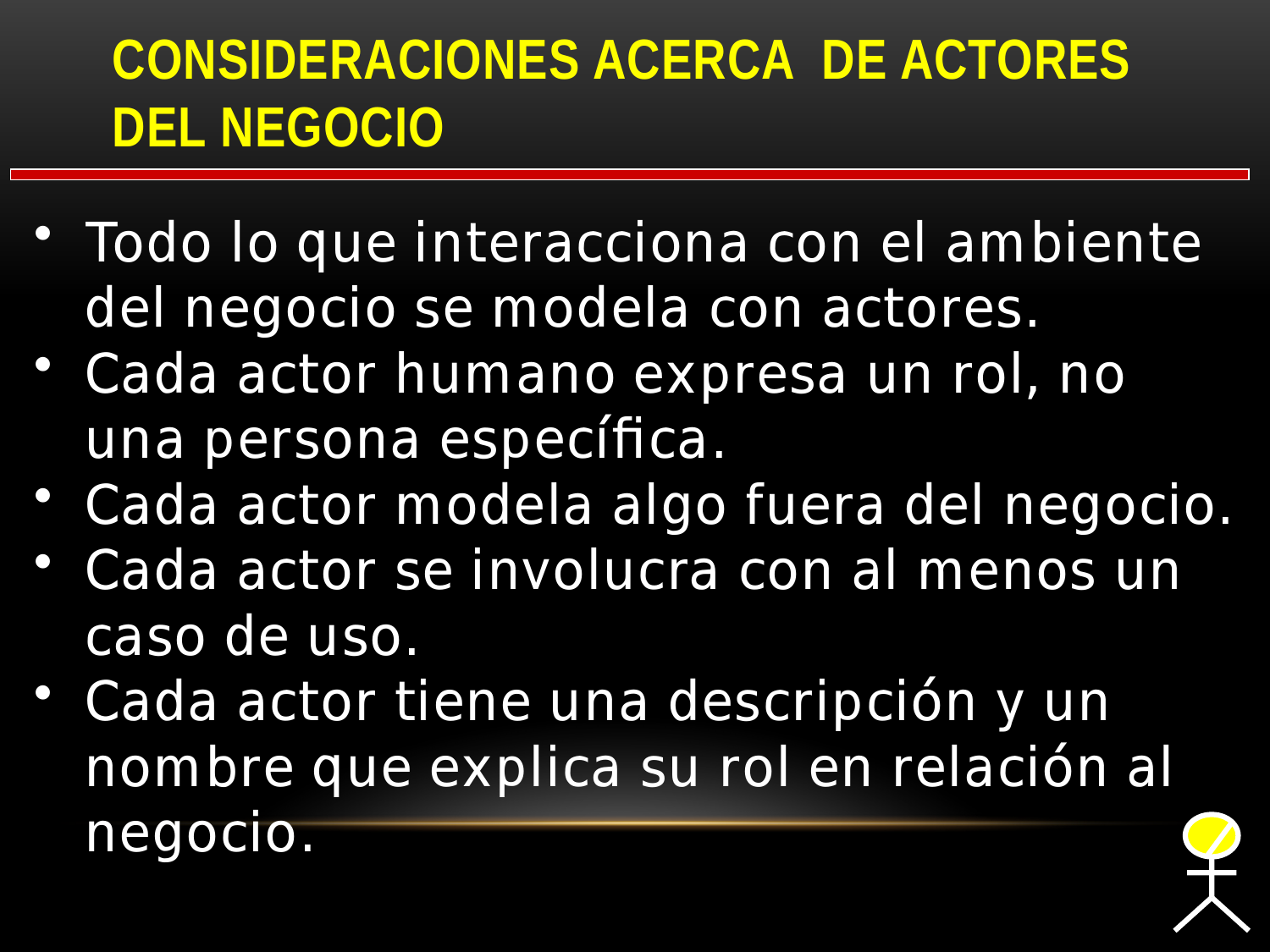

# Consideraciones acerca  de actores del negocio

Todo lo que interacciona con el ambiente del negocio se modela con actores.
Cada actor humano expresa un rol, no una persona específica.
Cada actor modela algo fuera del negocio.
Cada actor se involucra con al menos un caso de uso.
Cada actor tiene una descripción y un  nombre que explica su rol en relación al  negocio.